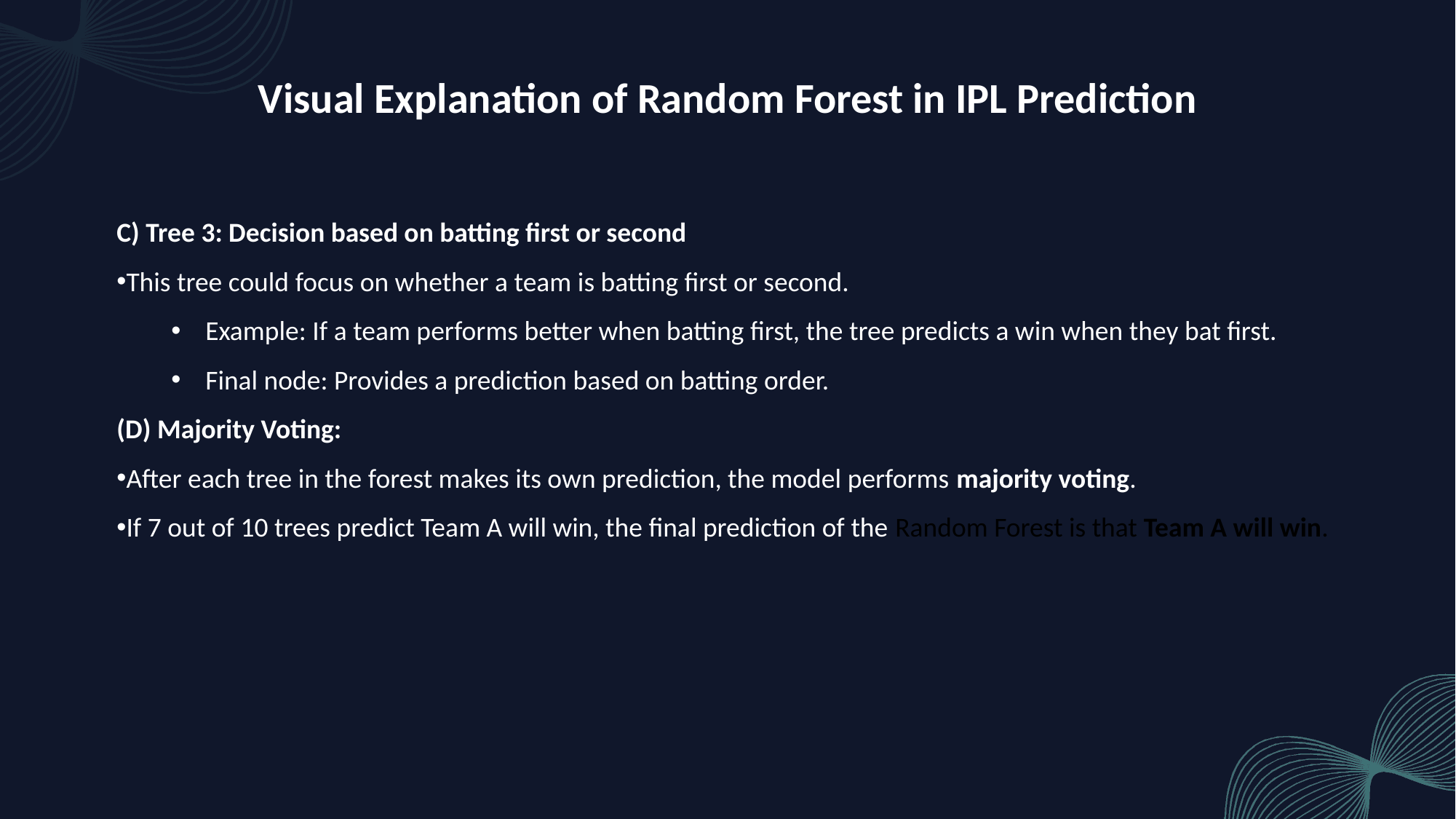

Visual Explanation of Random Forest in IPL Prediction
C) Tree 3: Decision based on batting first or second
This tree could focus on whether a team is batting first or second.
Example: If a team performs better when batting first, the tree predicts a win when they bat first.
Final node: Provides a prediction based on batting order.
(D) Majority Voting:
After each tree in the forest makes its own prediction, the model performs majority voting.
If 7 out of 10 trees predict Team A will win, the final prediction of the Random Forest is that Team A will win.